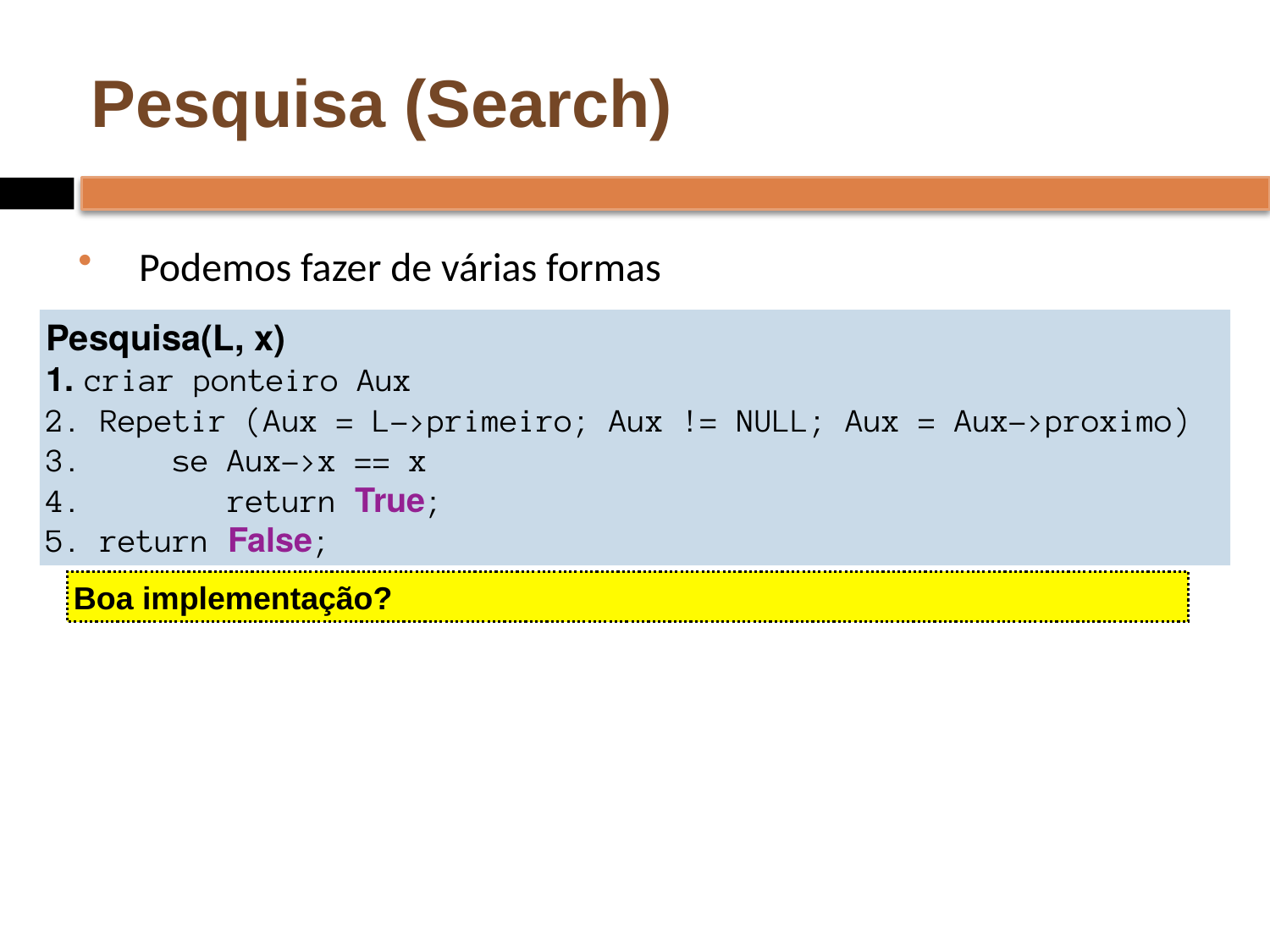

# Pesquisa (Search)
Podemos fazer de várias formas
Pesquisa(L, x)
 criar ponteiro Aux
 Repetir (Aux = L->primeiro; Aux != NULL; Aux = Aux->proximo)
     se Aux->x == x
        return True;
 return False;
Boa implementação?
78